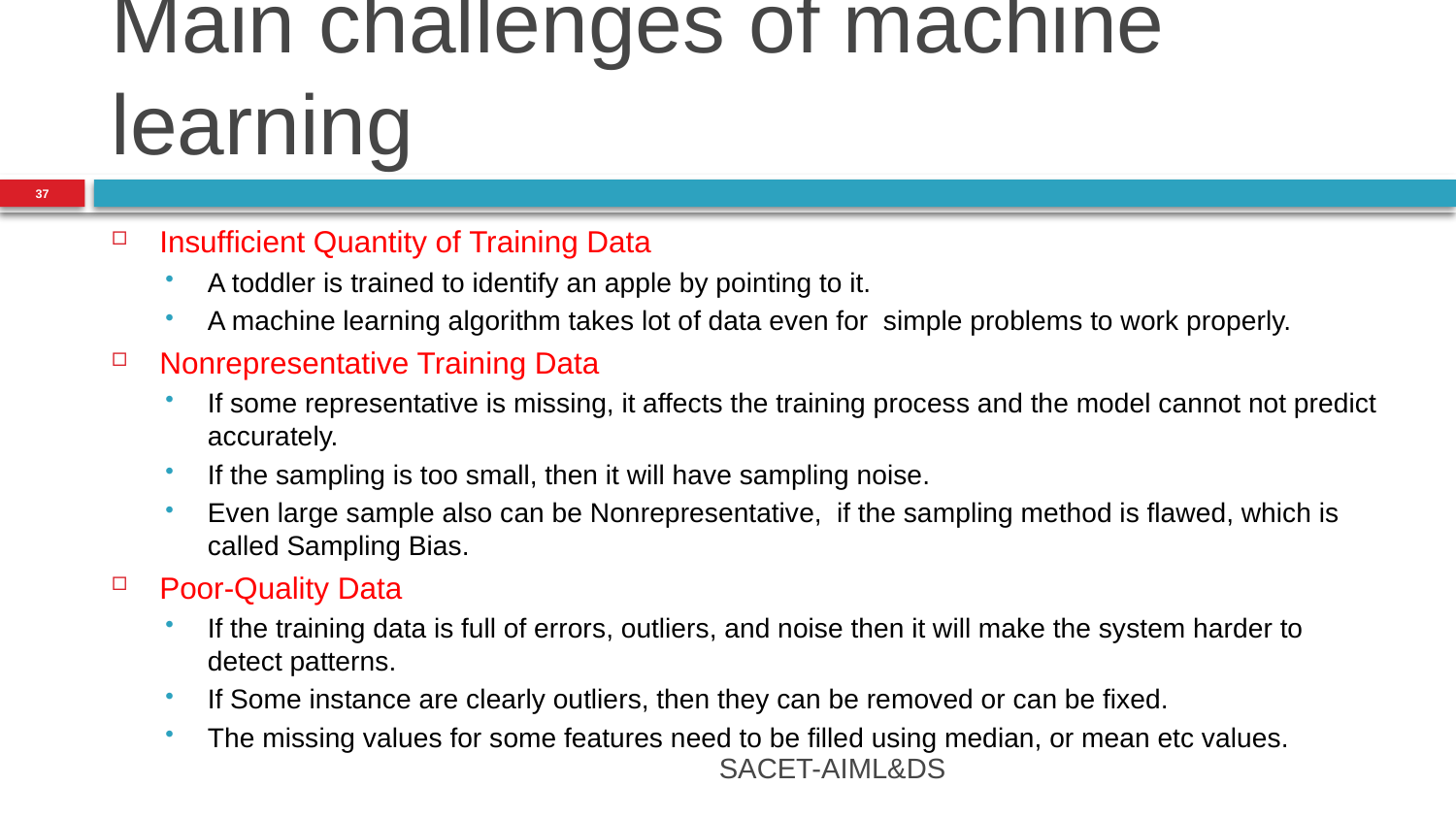

# Main challenges of machine learning
37
Insufficient Quantity of Training Data
A toddler is trained to identify an apple by pointing to it.
A machine learning algorithm takes lot of data even for  simple problems to work properly.
Nonrepresentative Training Data
If some representative is missing, it affects the training process and the model cannot not predict accurately.
If the sampling is too small, then it will have sampling noise.
Even large sample also can be Nonrepresentative,  if the sampling method is flawed, which is called Sampling Bias.
Poor-Quality Data
If the training data is full of errors, outliers, and noise then it will make the system harder to detect patterns.
If Some instance are clearly outliers, then they can be removed or can be fixed.
The missing values for some features need to be filled using median, or mean etc values.
SACET-AIML&DS